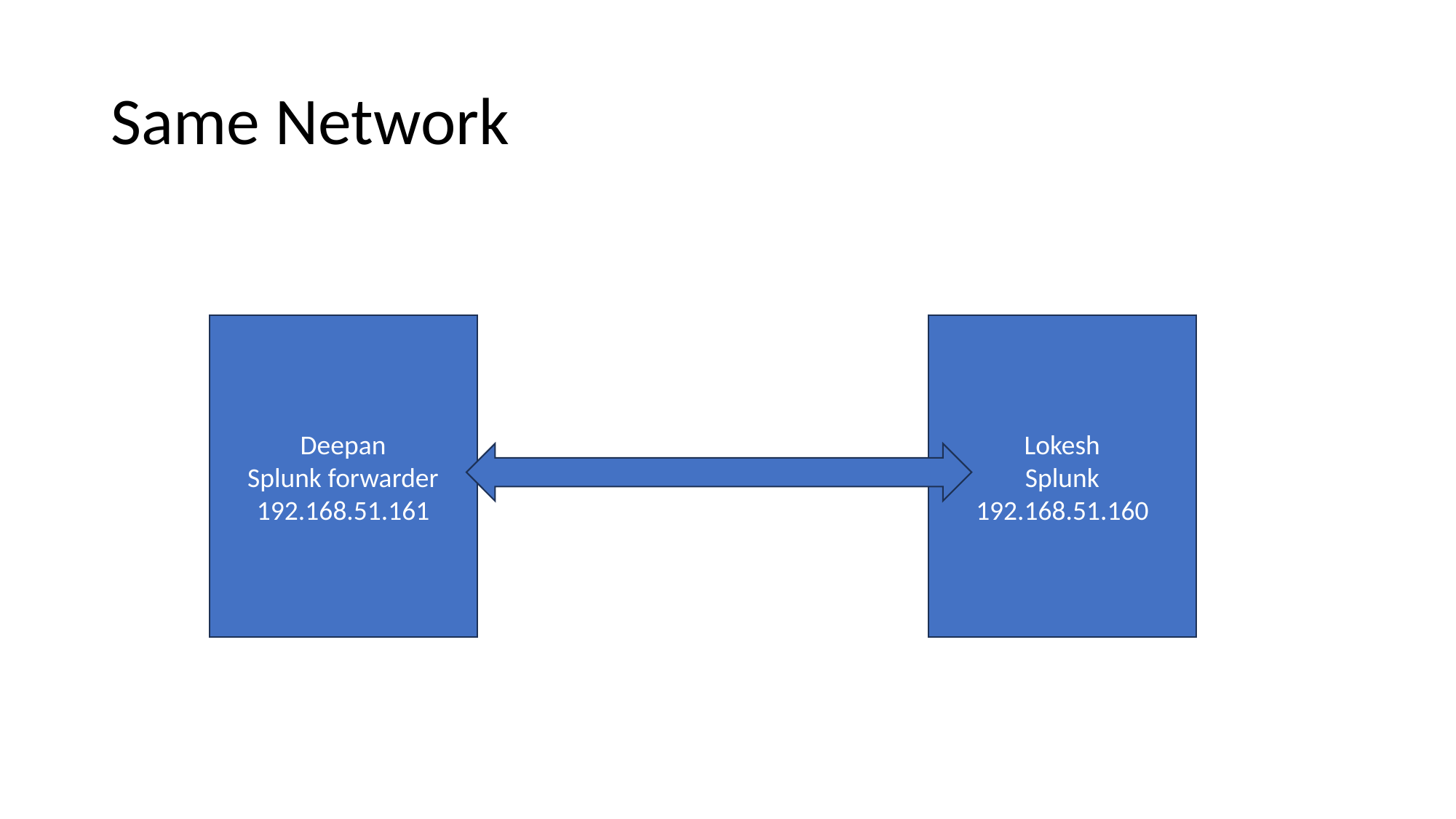

# Same Network

Deepan
Splunk forwarder
192.168.51.161
Lokesh
Splunk
192.168.51.160